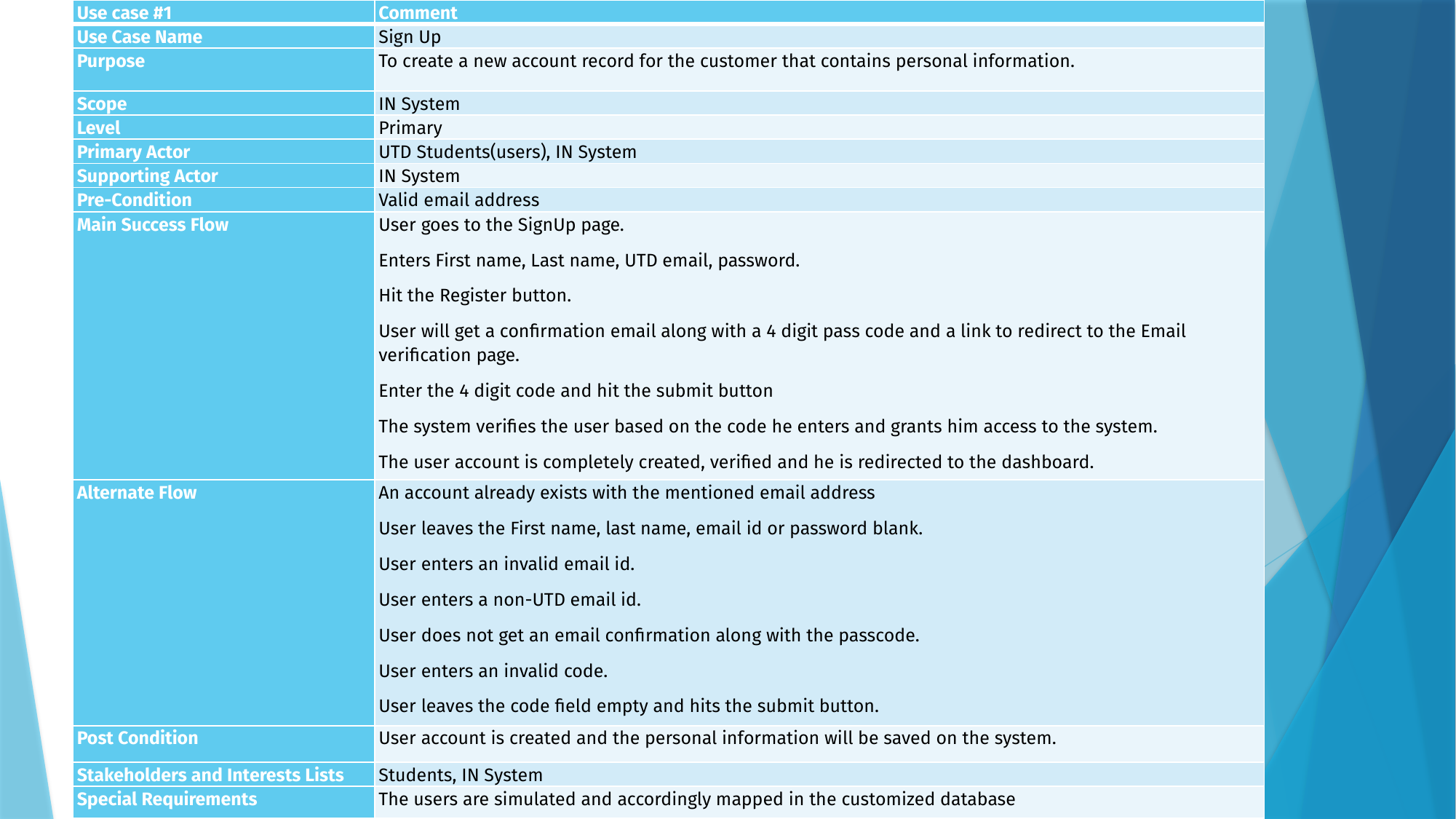

| Use case #1 | Comment |
| --- | --- |
| Use Case Name | Sign Up |
| Purpose | To create a new account record for the customer that contains personal information. |
| Scope | IN System |
| Level | Primary |
| Primary Actor | UTD Students(users), IN System |
| Supporting Actor | IN System |
| Pre-Condition | Valid email address |
| Main Success Flow | User goes to the SignUp page. Enters First name, Last name, UTD email, password. Hit the Register button. User will get a confirmation email along with a 4 digit pass code and a link to redirect to the Email verification page. Enter the 4 digit code and hit the submit button The system verifies the user based on the code he enters and grants him access to the system. The user account is completely created, verified and he is redirected to the dashboard. |
| Alternate Flow | An account already exists with the mentioned email address User leaves the First name, last name, email id or password blank. User enters an invalid email id. User enters a non-UTD email id. User does not get an email confirmation along with the passcode. User enters an invalid code. User leaves the code field empty and hits the submit button. |
| Post Condition | User account is created and the personal information will be saved on the system. |
| Stakeholders and Interests Lists | Students, IN System |
| Special Requirements | The users are simulated and accordingly mapped in the customized database |